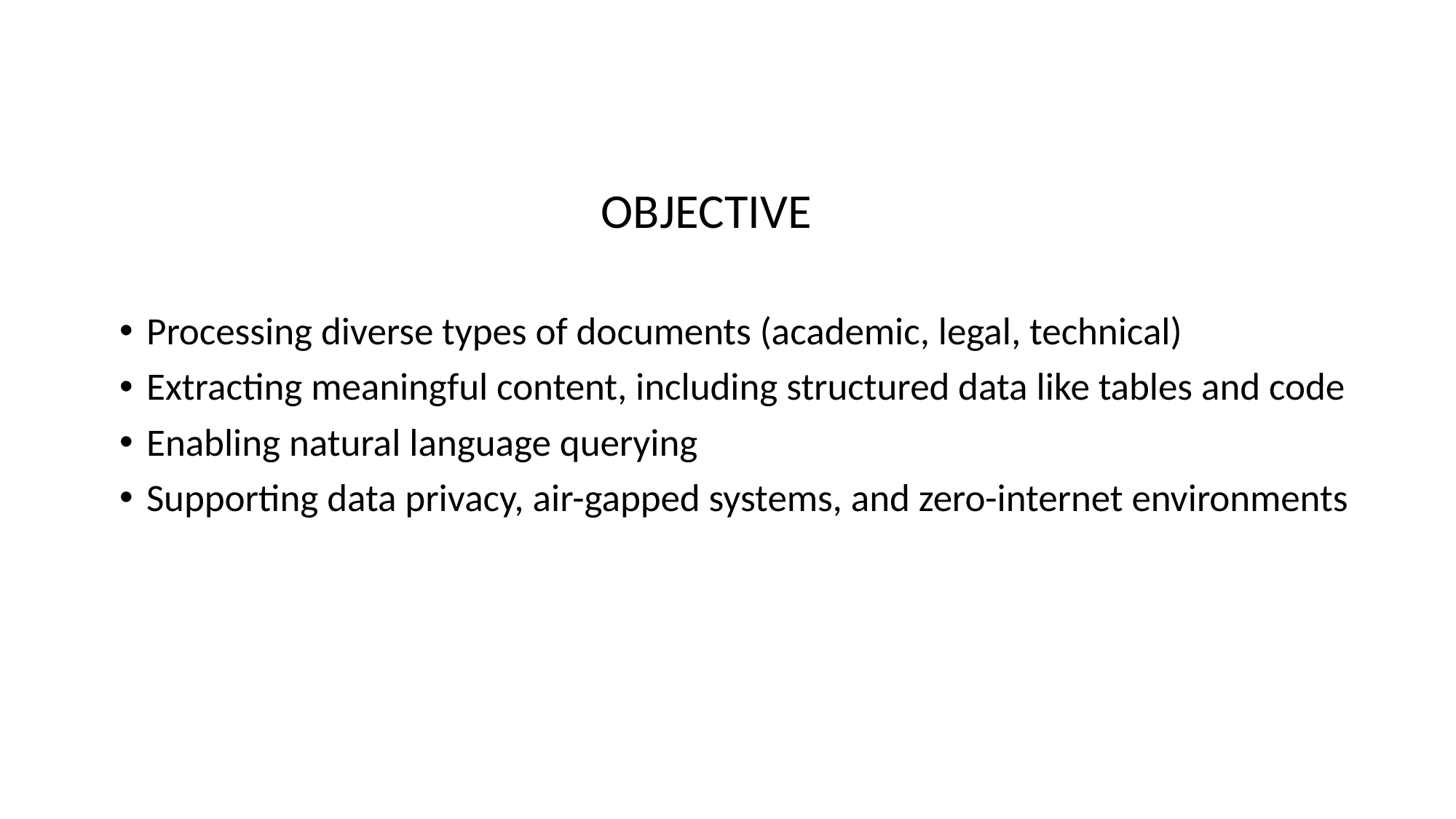

# OBJECTIVE
Processing diverse types of documents (academic, legal, technical)
Extracting meaningful content, including structured data like tables and code
Enabling natural language querying
Supporting data privacy, air-gapped systems, and zero-internet environments